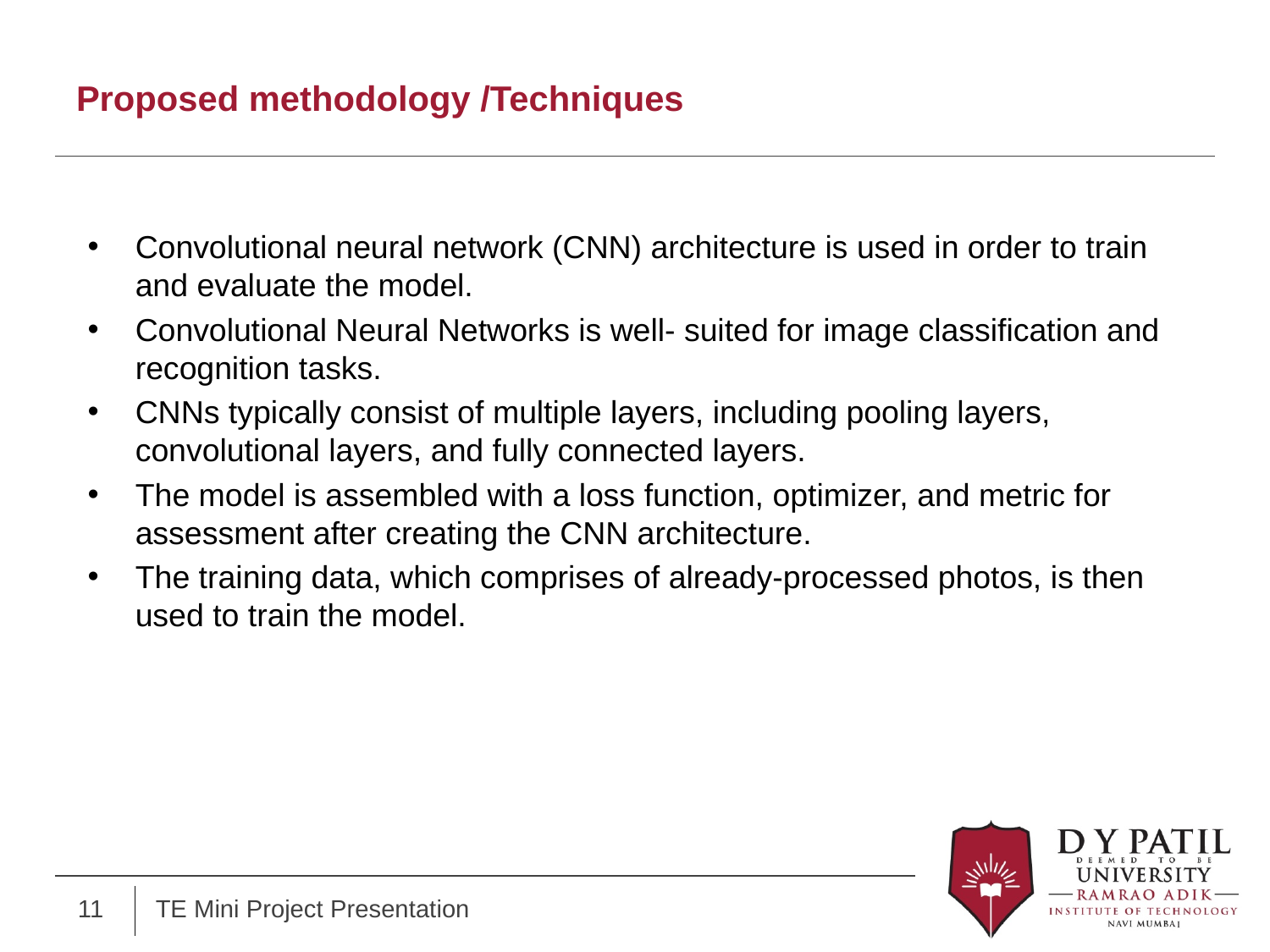

# Proposed methodology /Techniques

Convolutional neural network (CNN) architecture is used in order to train and evaluate the model.
Convolutional Neural Networks is well- suited for image classification and recognition tasks.
CNNs typically consist of multiple layers, including pooling layers, convolutional layers, and fully connected layers.
The model is assembled with a loss function, optimizer, and metric for assessment after creating the CNN architecture.
The training data, which comprises of already-processed photos, is then used to train the model.

11
TE Mini Project Presentation